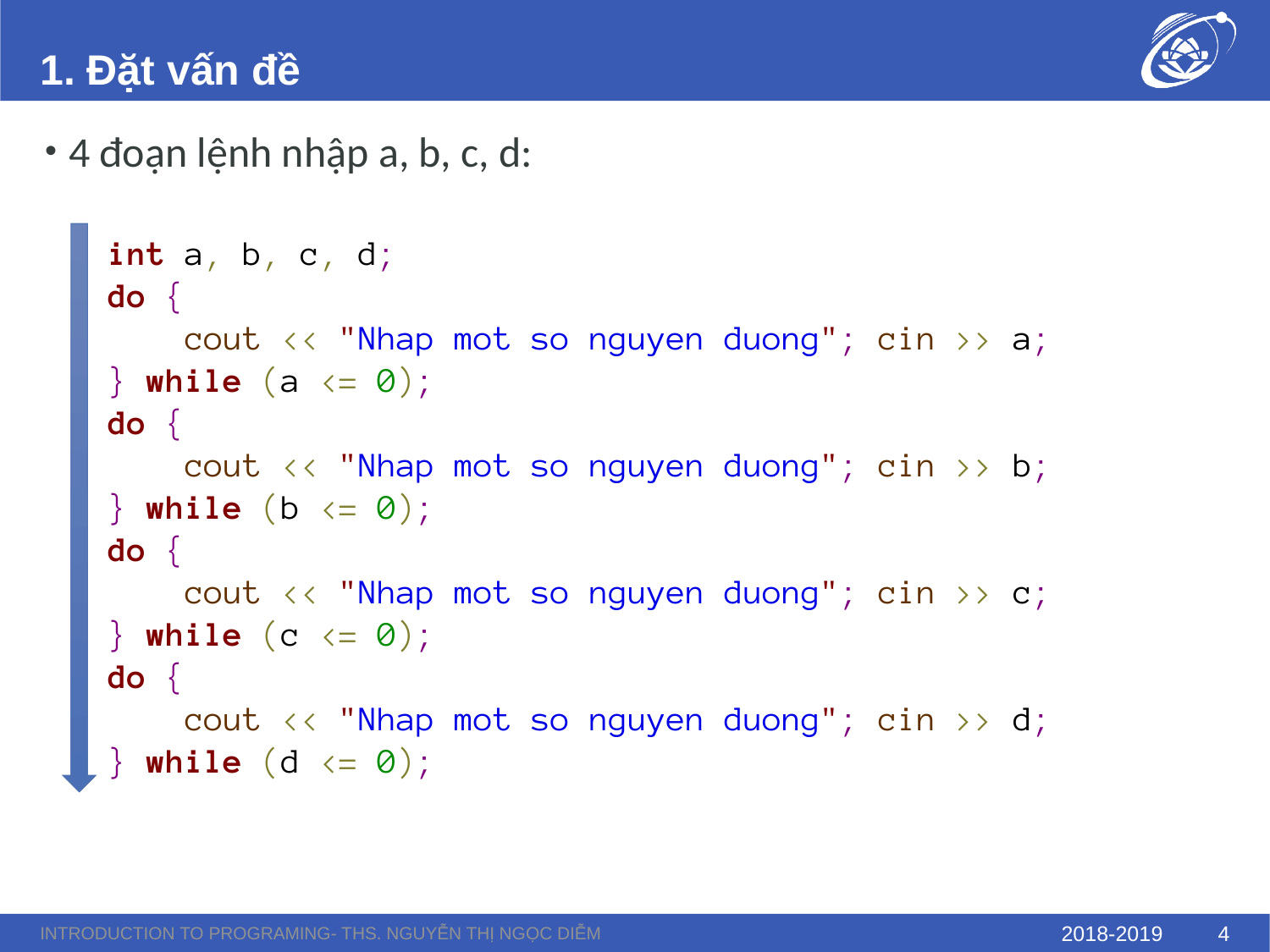

# 1. Đặt vấn đề
4 đoạn lệnh nhập a, b, c, d:

int a, b, c, d;
do {
    cout << "Nhap mot so nguyen duong"; cin >> a;
} while (a <= 0);
do {
    cout << "Nhap mot so nguyen duong"; cin >> b;
} while (b <= 0);
do {
    cout << "Nhap mot so nguyen duong"; cin >> c;
} while (c <= 0);
do {
    cout << "Nhap mot so nguyen duong"; cin >> d;
} while (d <= 0);

Introduction to Programing- ThS. Nguyễn Thị Ngọc Diễm
2018-2019
4